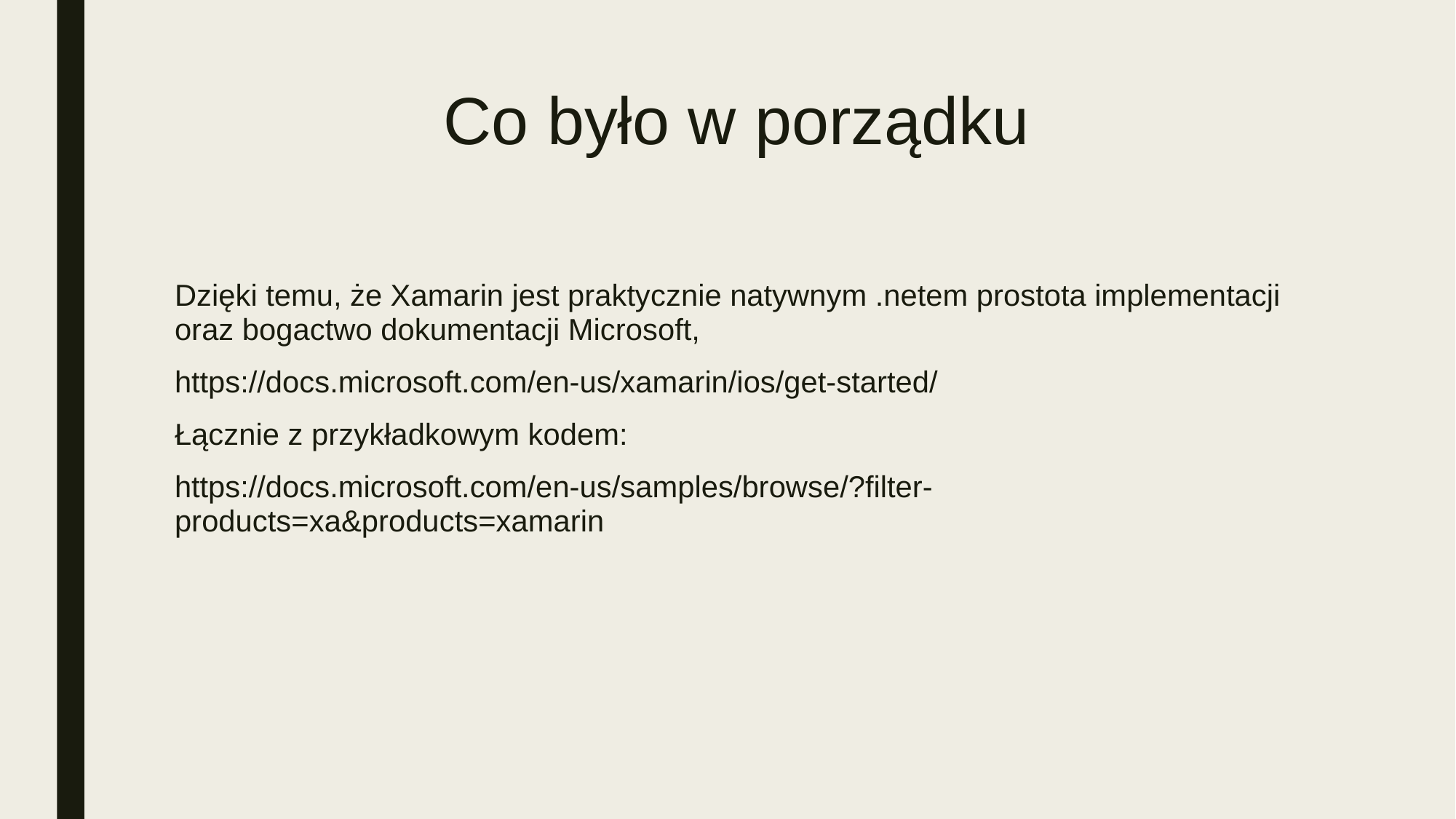

# Co było w porządku
Dzięki temu, że Xamarin jest praktycznie natywnym .netem prostota implementacji oraz bogactwo dokumentacji Microsoft,
https://docs.microsoft.com/en-us/xamarin/ios/get-started/
Łącznie z przykładkowym kodem:
https://docs.microsoft.com/en-us/samples/browse/?filter-products=xa&products=xamarin